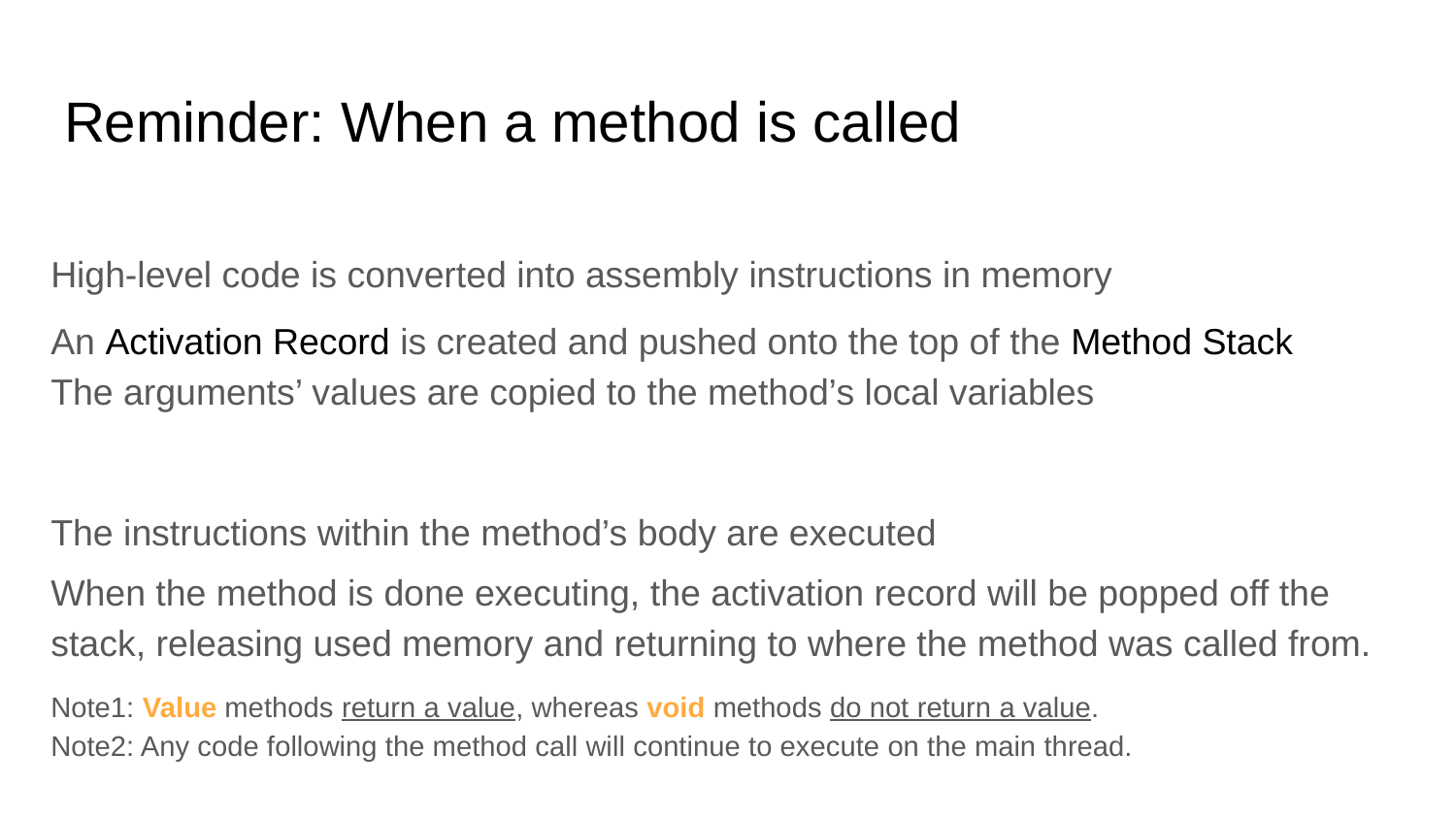

# Reminder: When a method is called
High-level code is converted into assembly instructions in memory
An Activation Record is created and pushed onto the top of the Method Stack
The arguments’ values are copied to the method’s local variables
The instructions within the method’s body are executed
When the method is done executing, the activation record will be popped off the stack, releasing used memory and returning to where the method was called from.
Note1: Value methods return a value, whereas void methods do not return a value.
Note2: Any code following the method call will continue to execute on the main thread.